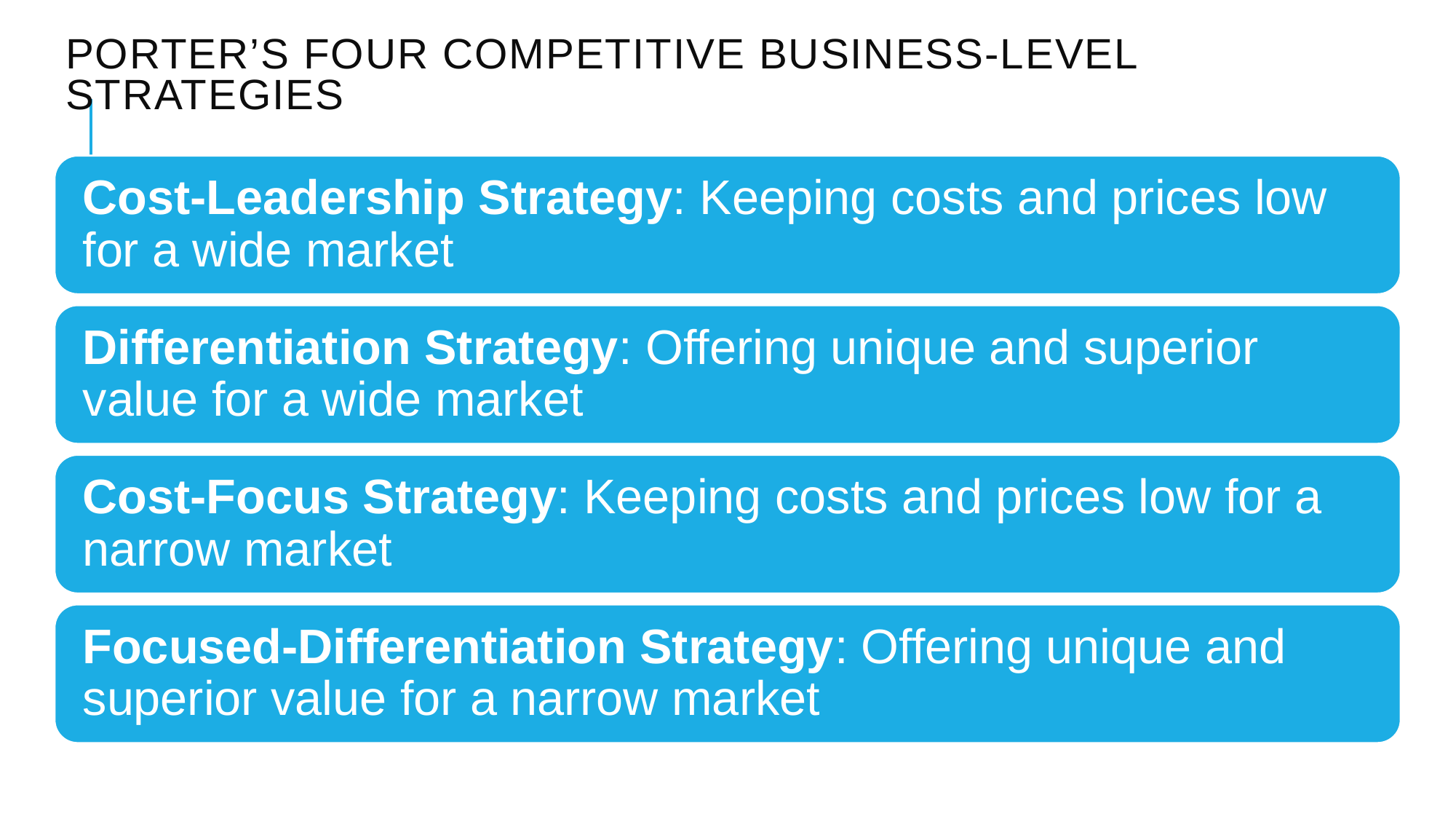

# Porter’s Four Competitive Business-level Strategies
Cost-Leadership Strategy: Keeping costs and prices low for a wide market
Differentiation Strategy: Offering unique and superior value for a wide market
Cost-Focus Strategy: Keeping costs and prices low for a narrow market
Focused-Differentiation Strategy: Offering unique and superior value for a narrow market